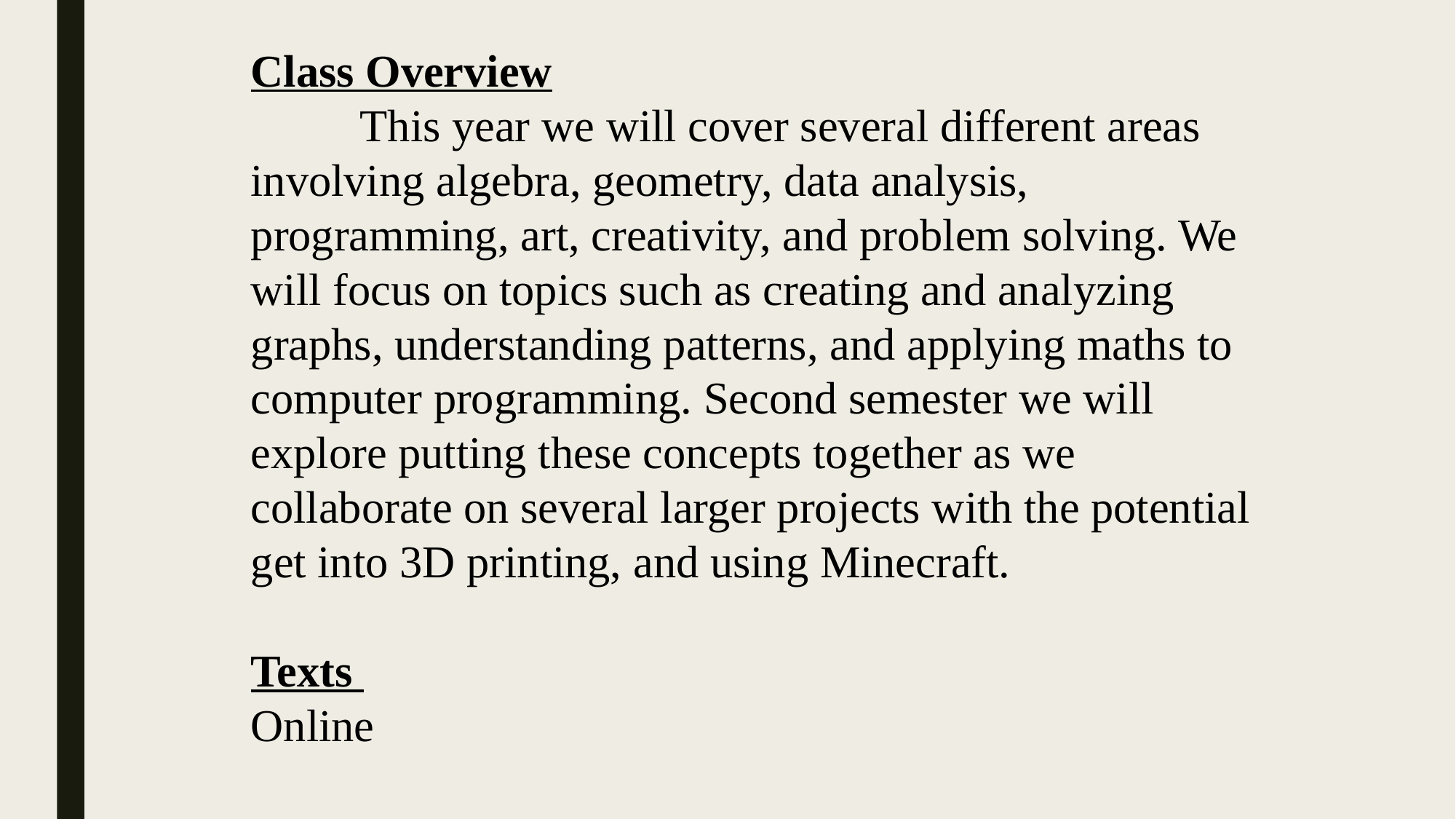

Class Overview
	This year we will cover several different areas involving algebra, geometry, data analysis, programming, art, creativity, and problem solving. We will focus on topics such as creating and analyzing graphs, understanding patterns, and applying maths to computer programming. Second semester we will explore putting these concepts together as we collaborate on several larger projects with the potential get into 3D printing, and using Minecraft.

Texts
Online